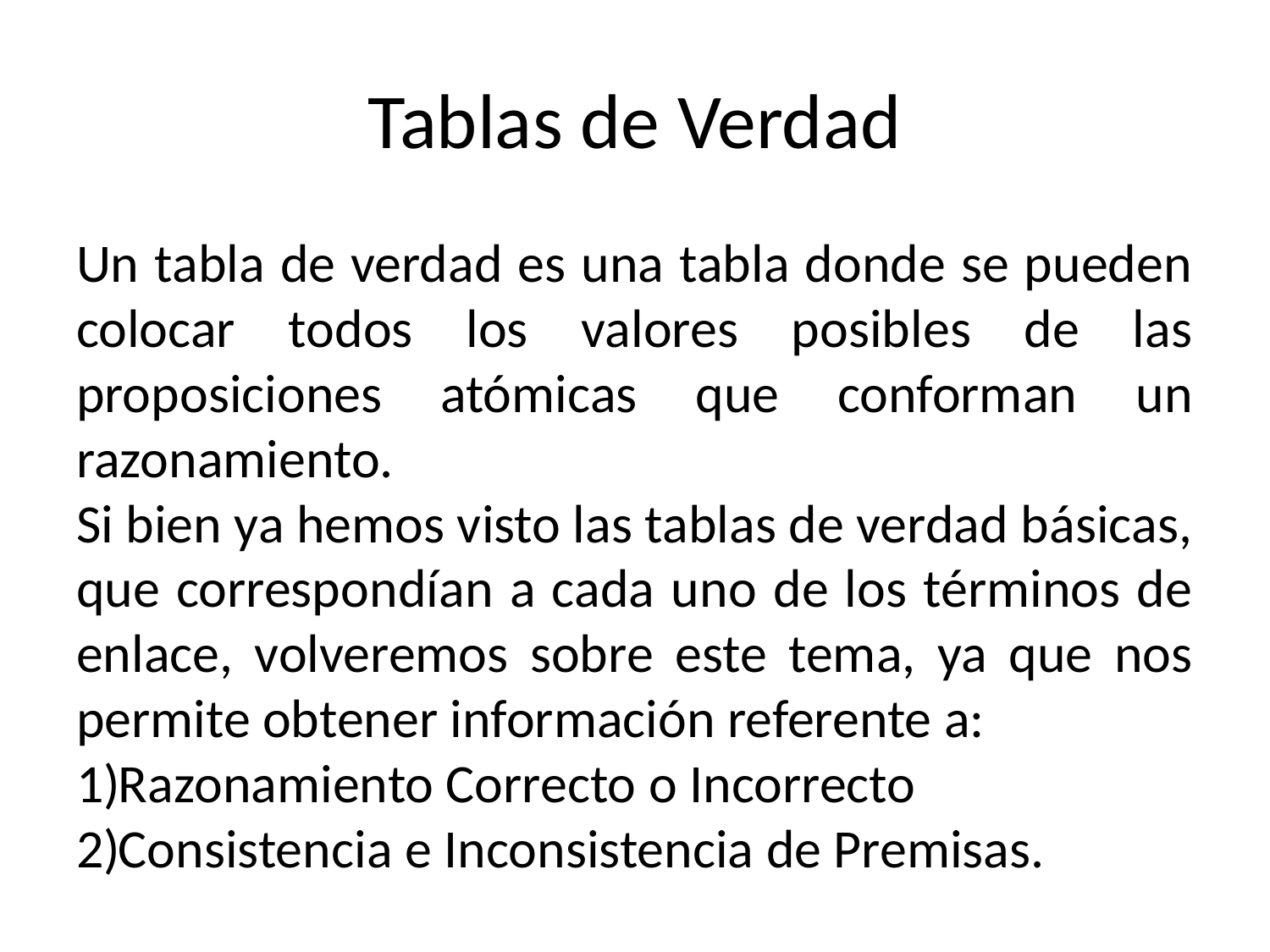

# Tablas de Verdad
Un tabla de verdad es una tabla donde se pueden colocar todos los valores posibles de las proposiciones atómicas que conforman un razonamiento.
Si bien ya hemos visto las tablas de verdad básicas, que correspondían a cada uno de los términos de enlace, volveremos sobre este tema, ya que nos permite obtener información referente a:
Razonamiento Correcto o Incorrecto
Consistencia e Inconsistencia de Premisas.